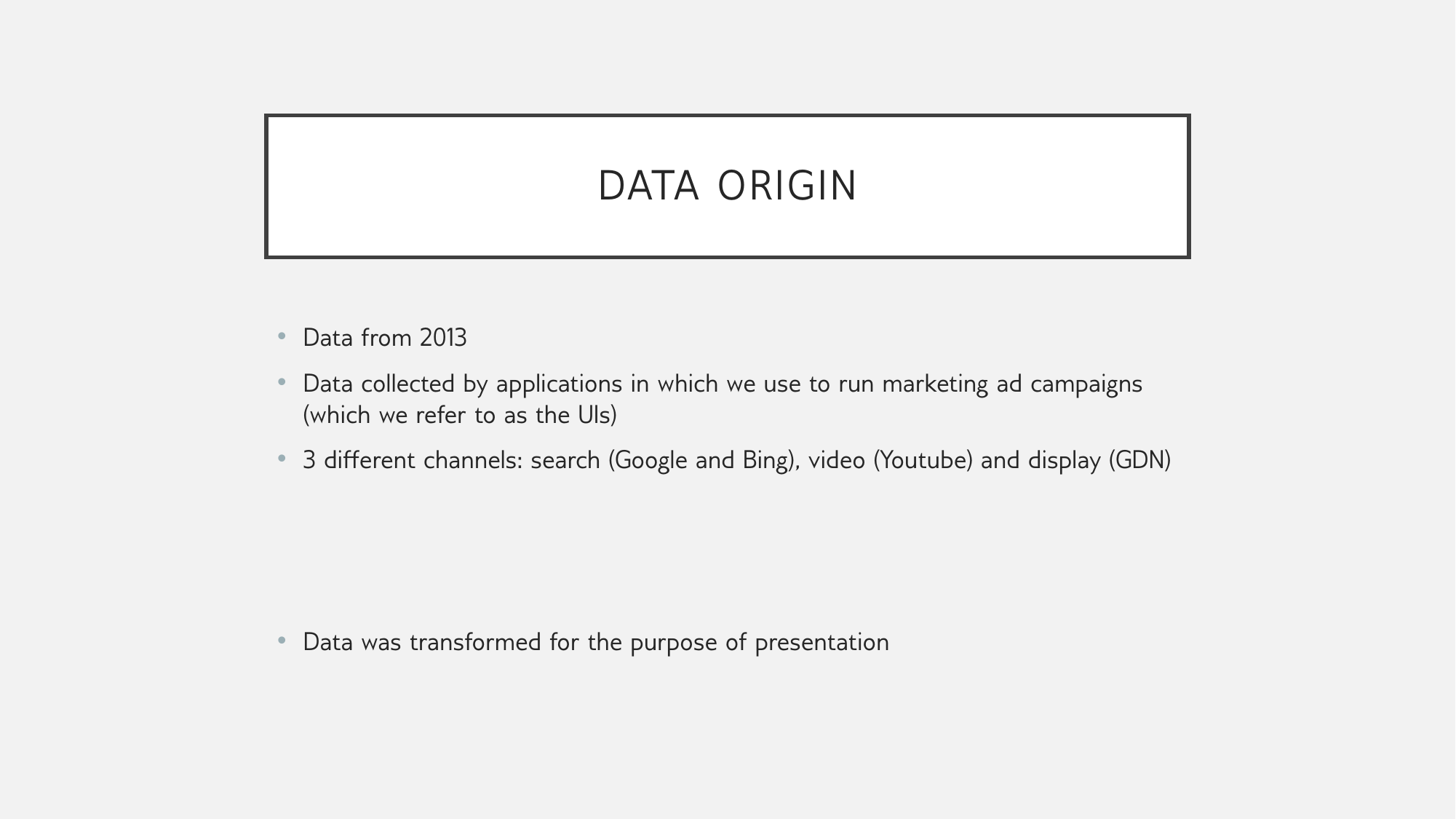

# Data Origin
Data from 2013
Data collected by applications in which we use to run marketing ad campaigns (which we refer to as the UIs)
3 different channels: search (Google and Bing), video (Youtube) and display (GDN)

Data was transformed for the purpose of presentation